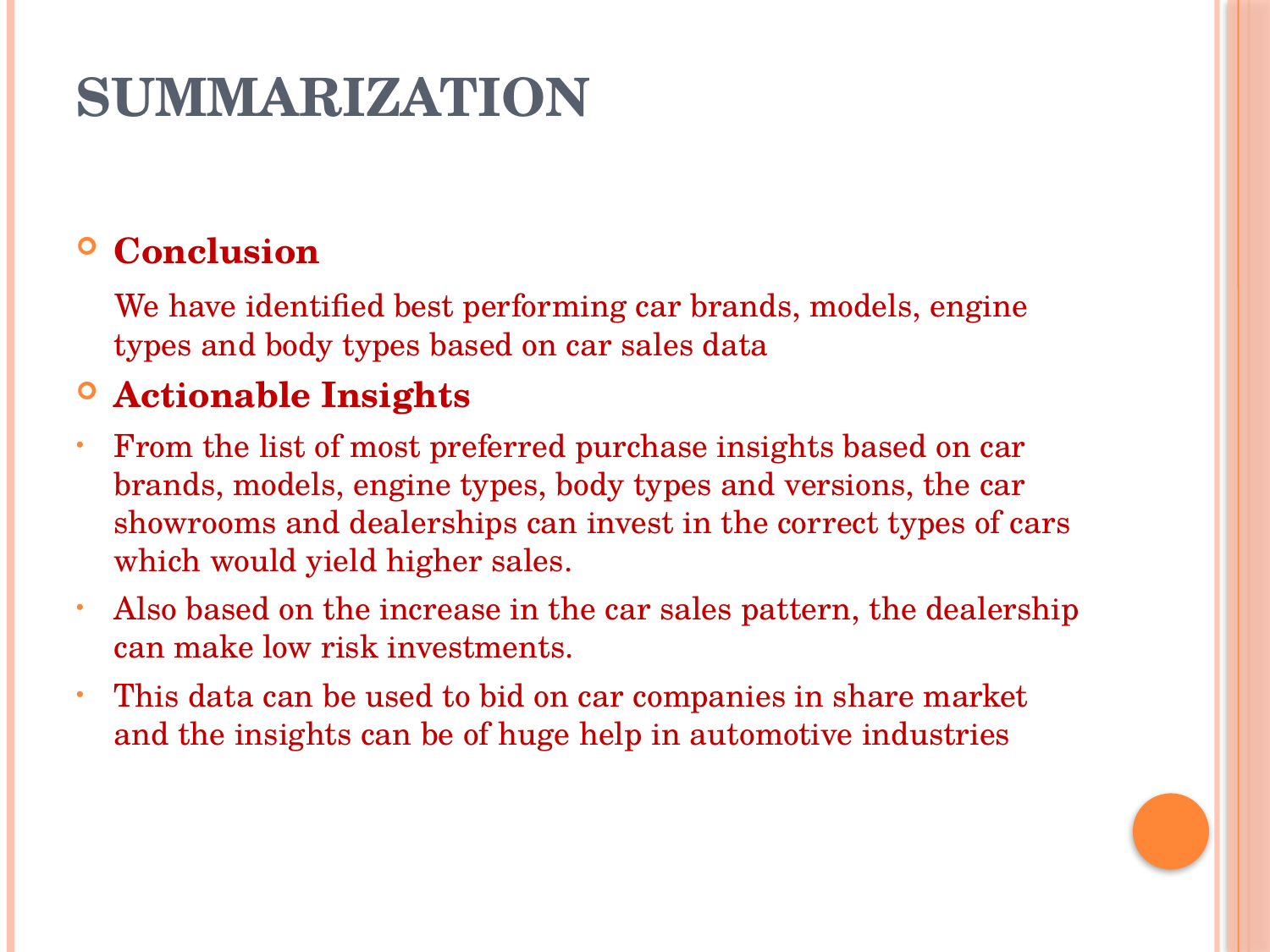

# Summarization
Conclusion
    We have identified best performing car brands, models, engine types and body types based on car sales data
Actionable Insights
From the list of most preferred purchase insights based on car brands, models, engine types, body types and versions, the car showrooms and dealerships can invest in the correct types of cars which would yield higher sales.
Also based on the increase in the car sales pattern, the dealership can make low risk investments.
This data can be used to bid on car companies in share market and the insights can be of huge help in automotive industries